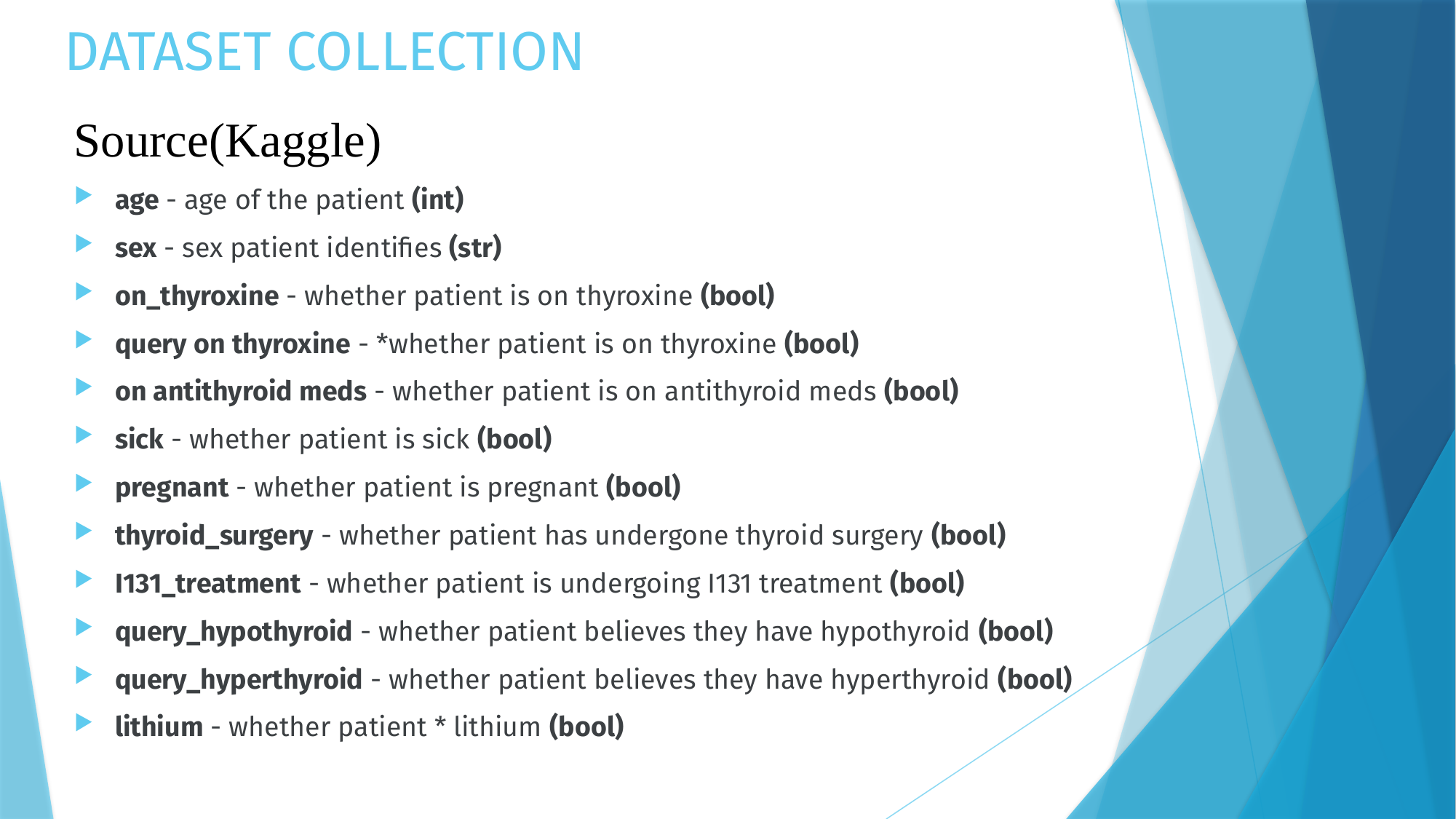

# DATASET COLLECTION
Source(Kaggle)
age - age of the patient (int)
sex - sex patient identifies (str)
on_thyroxine - whether patient is on thyroxine (bool)
query on thyroxine - *whether patient is on thyroxine (bool)
on antithyroid meds - whether patient is on antithyroid meds (bool)
sick - whether patient is sick (bool)
pregnant - whether patient is pregnant (bool)
thyroid_surgery - whether patient has undergone thyroid surgery (bool)
I131_treatment - whether patient is undergoing I131 treatment (bool)
query_hypothyroid - whether patient believes they have hypothyroid (bool)
query_hyperthyroid - whether patient believes they have hyperthyroid (bool)
lithium - whether patient * lithium (bool)